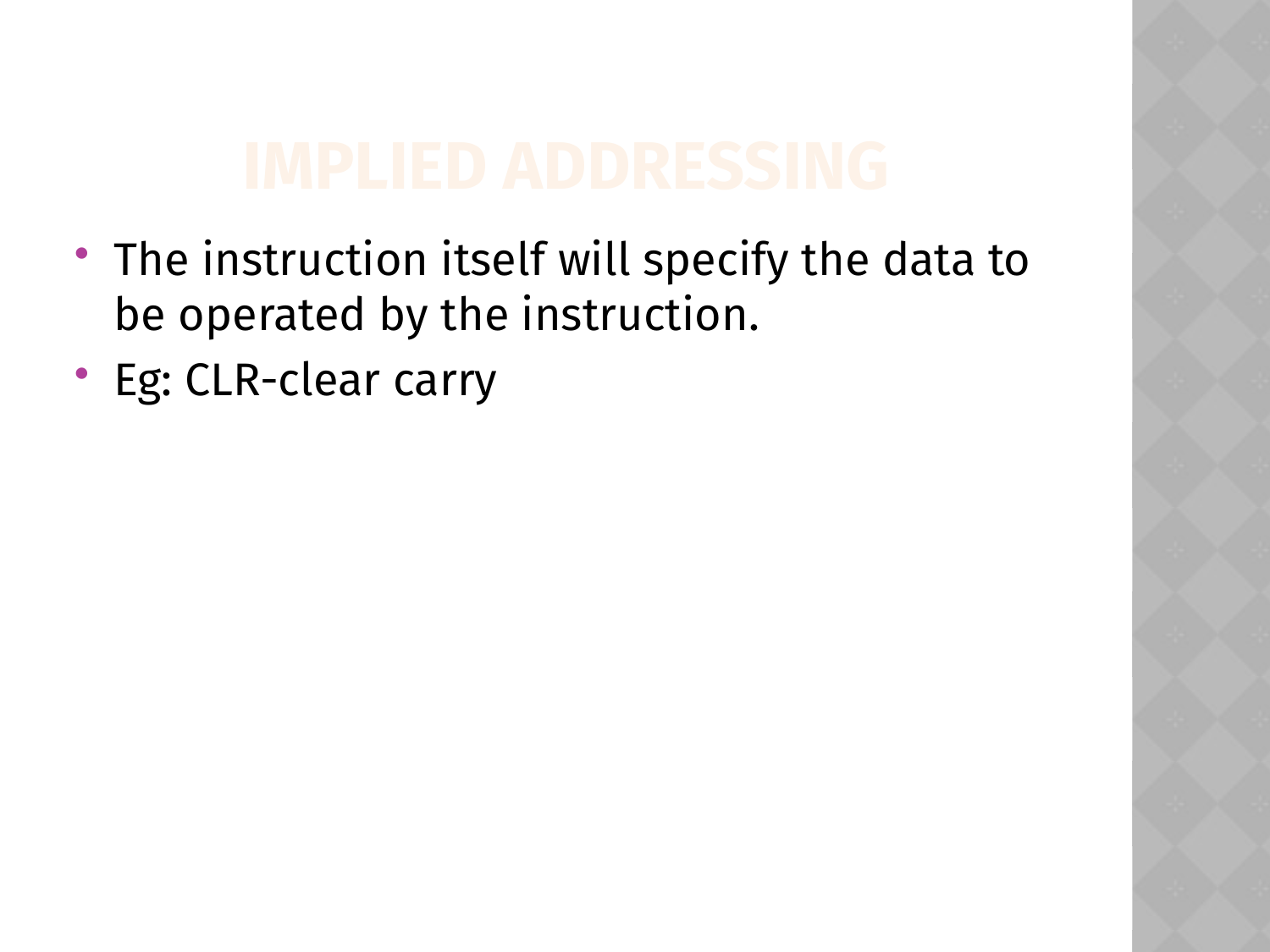

IMPLIED addressing
The instruction itself will specify the data to be operated by the instruction.
Eg: CLR-clear carry